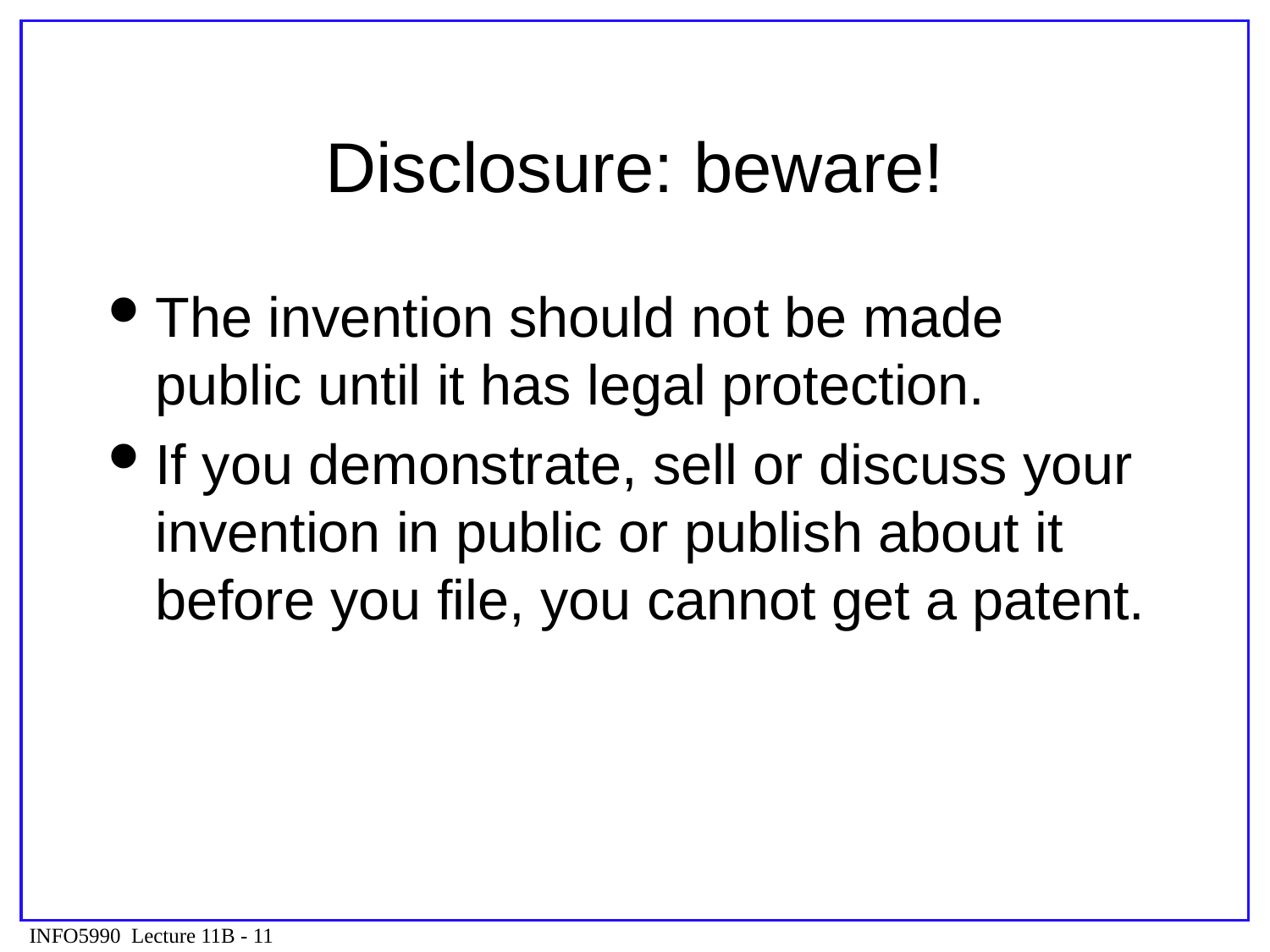

# Disclosure: beware!
The invention should not be made public until it has legal protection.
If you demonstrate, sell or discuss your invention in public or publish about it before you file, you cannot get a patent.